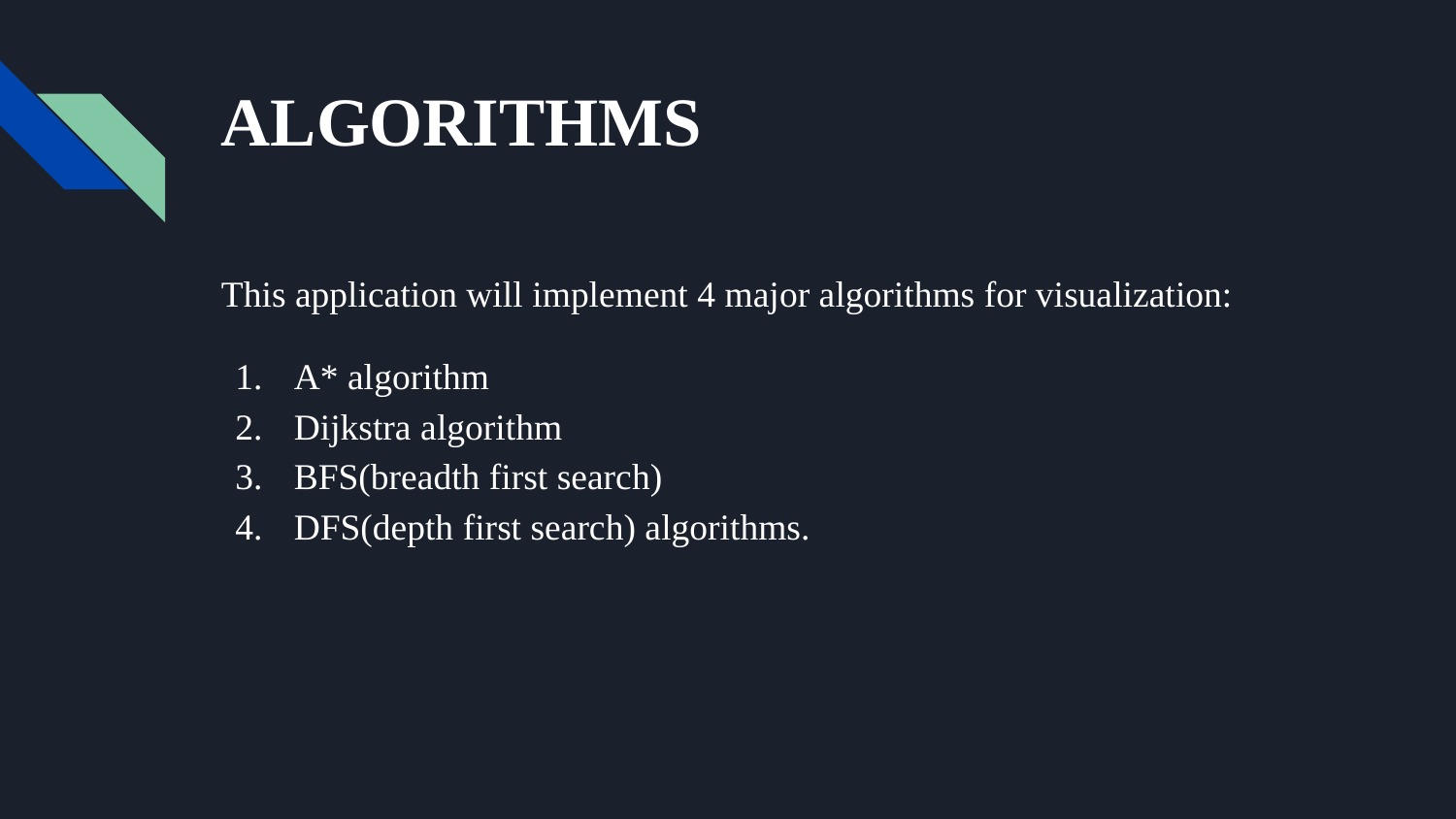

# ALGORITHMS
This application will implement 4 major algorithms for visualization:
A* algorithm
Dijkstra algorithm
BFS(breadth first search)
DFS(depth first search) algorithms.